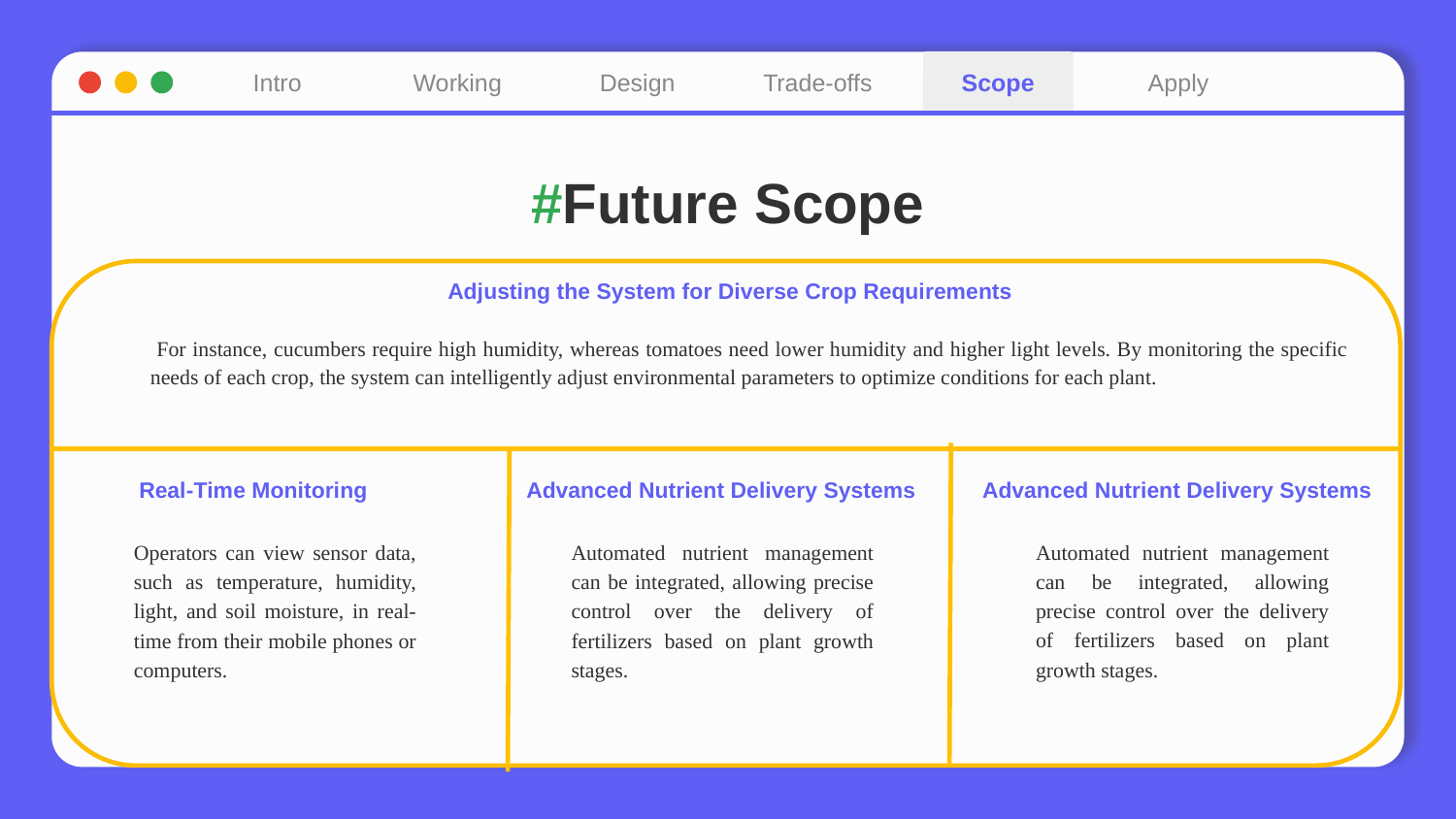

Intro
Working
Design
Trade-offs
Scope
Apply

# #Future Scope
Adjusting the System for Diverse Crop Requirements

 For instance, cucumbers require high humidity, whereas tomatoes need lower humidity and higher light levels. By monitoring the specific needs of each crop, the system can intelligently adjust environmental parameters to optimize conditions for each plant.
Real-Time Monitoring
Advanced Nutrient Delivery Systems
Advanced Nutrient Delivery Systems
Operators can view sensor data, such as temperature, humidity, light, and soil moisture, in real-time from their mobile phones or computers.
Automated nutrient management can be integrated, allowing precise control over the delivery of fertilizers based on plant growth stages.
Automated nutrient management can be integrated, allowing precise control over the delivery of fertilizers based on plant growth stages.